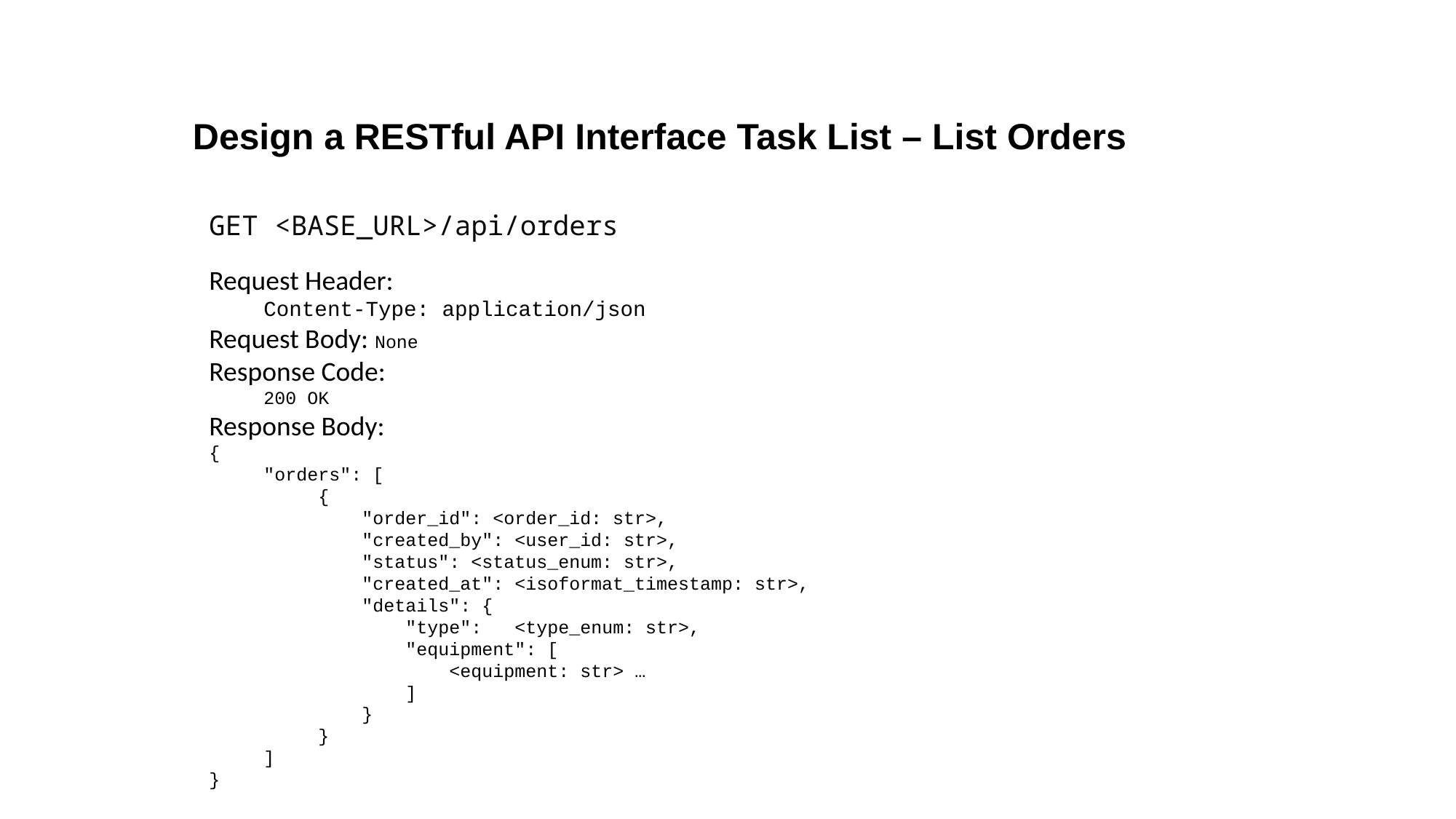

# Design a RESTful API Interface Task List – List Orders
GET <BASE_URL>/api/orders

Request Header:
Content-Type: application/json
Request Body: None
Response Code:
200 OK
Response Body:
{
"orders": [
{
    "order_id": <order_id: str>,
    "created_by": <user_id: str>,
    "status": <status_enum: str>,
    "created_at": <isoformat_timestamp: str>,
    "details": {
        "type":   <type_enum: str>,
        "equipment": [
       <equipment: str> …
   ]
    }
     }
]
}